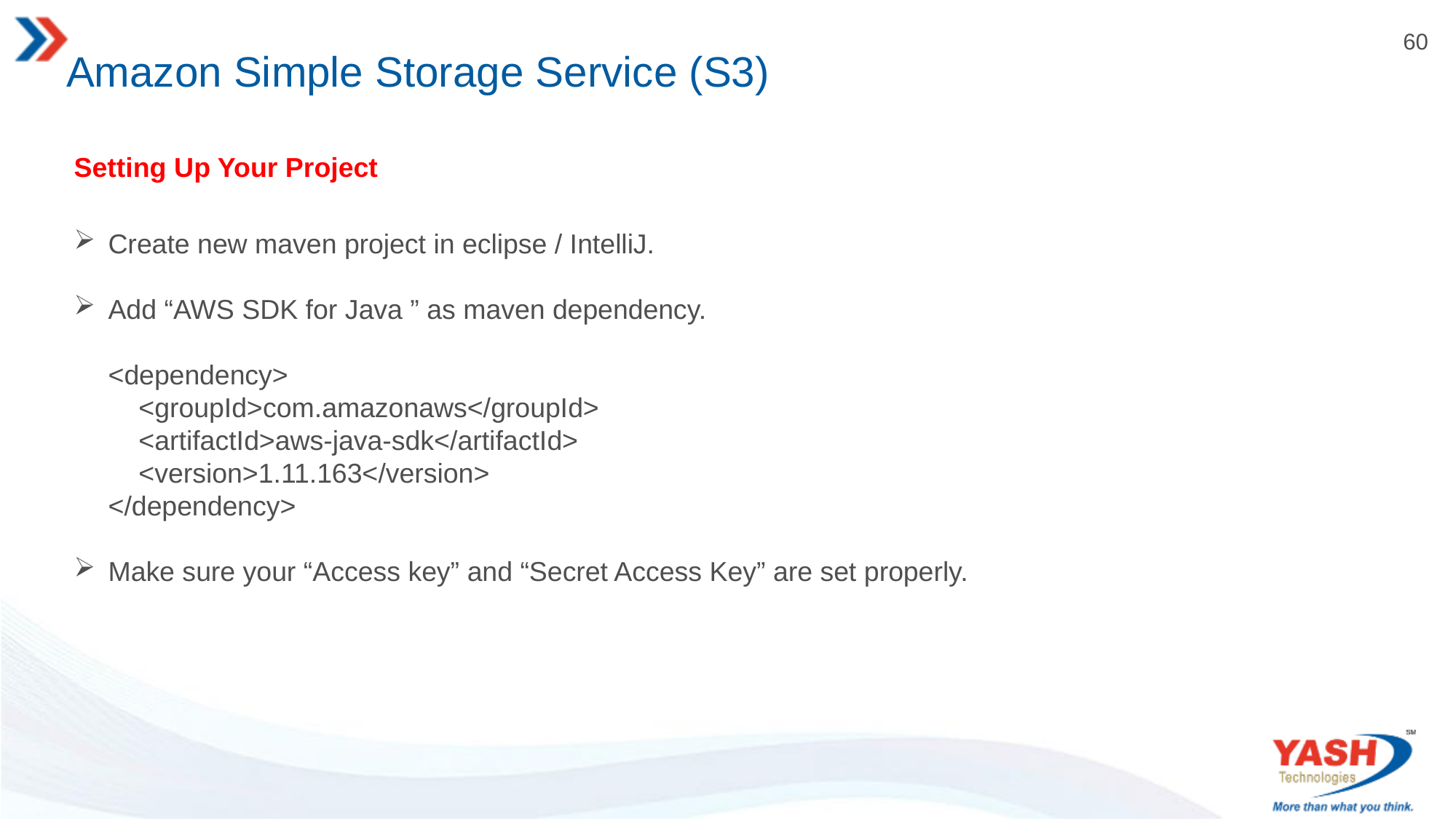

# Amazon Simple Storage Service (S3)
Setting Up Your Project

Create new maven project in eclipse / IntelliJ.
Add “AWS SDK for Java ” as maven dependency.
<dependency>
    <groupId>com.amazonaws</groupId>
    <artifactId>aws-java-sdk</artifactId>
    <version>1.11.163</version>
</dependency>
Make sure your “Access key” and “Secret Access Key” are set properly.